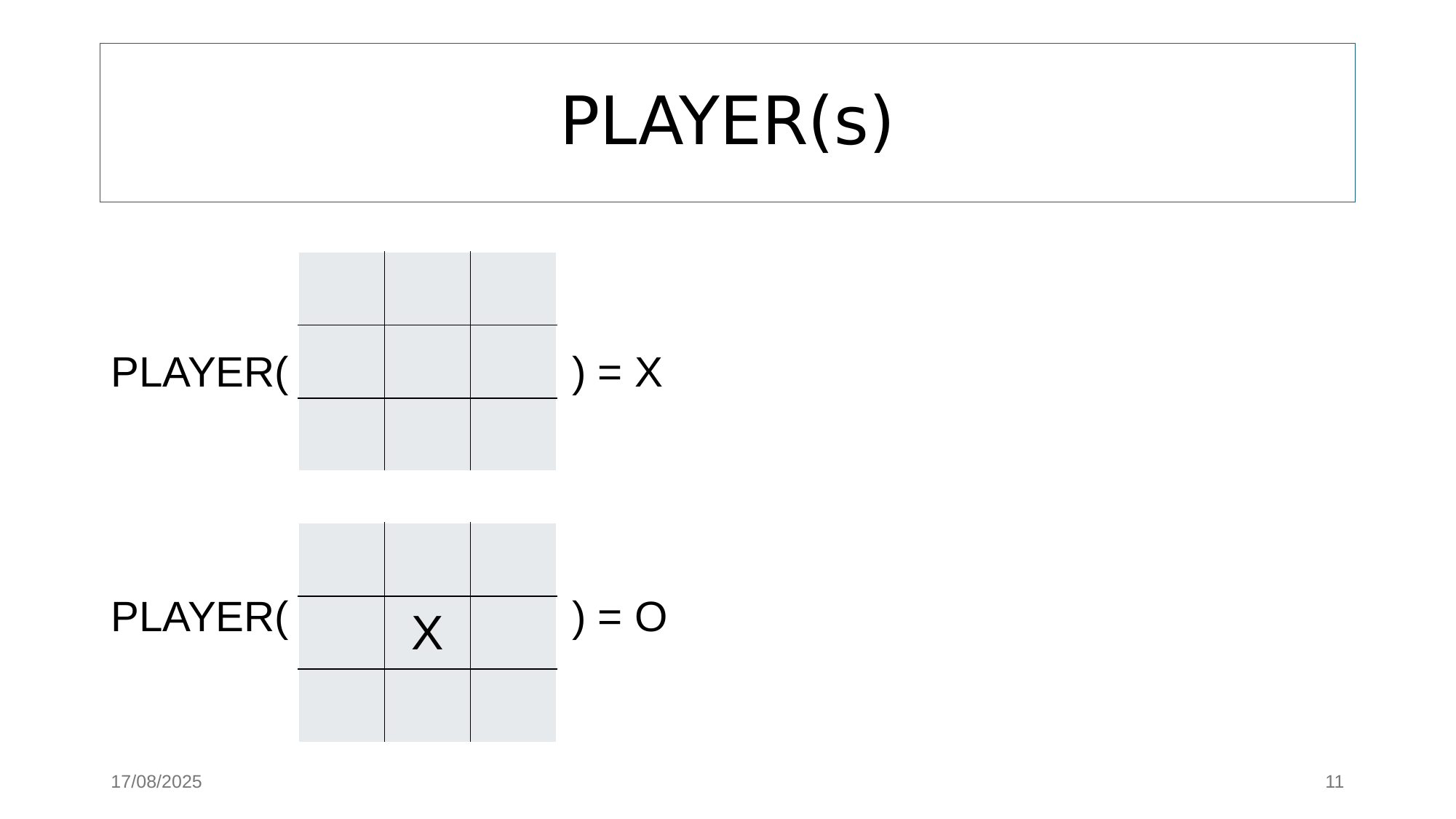

# PLAYER(s)

PLAYER(                        ) = X

PLAYER(                        ) = O
|  |  |  |
| --- | --- | --- |
|  |  |  |
|  |  |  |
|  |  |  |
| --- | --- | --- |
|  | X |  |
|  |  |  |
17/08/2025
11